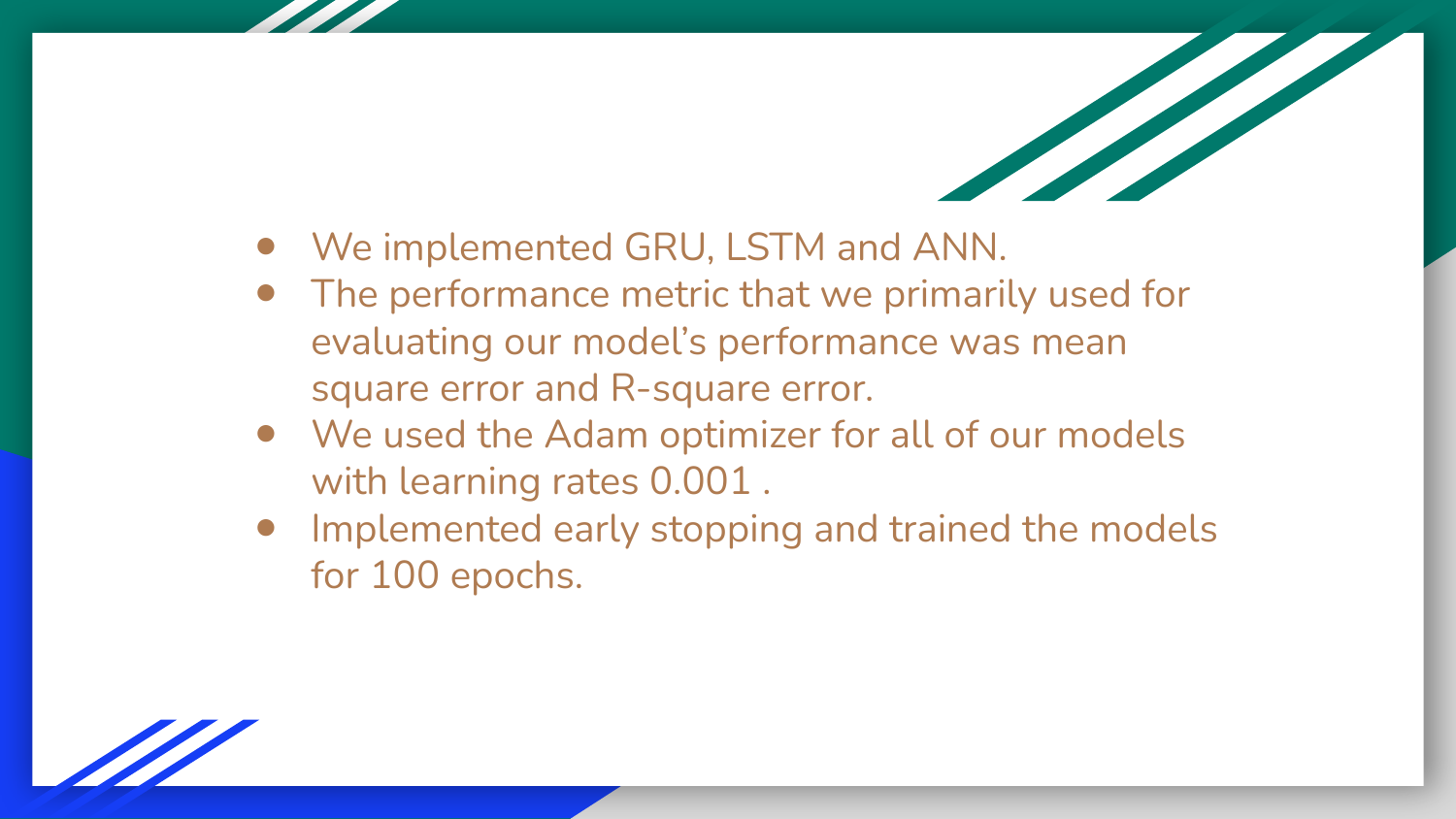

# We implemented GRU, LSTM and ANN.
The performance metric that we primarily used for evaluating our model’s performance was mean square error and R-square error.
We used the Adam optimizer for all of our models with learning rates 0.001 .
Implemented early stopping and trained the models for 100 epochs.